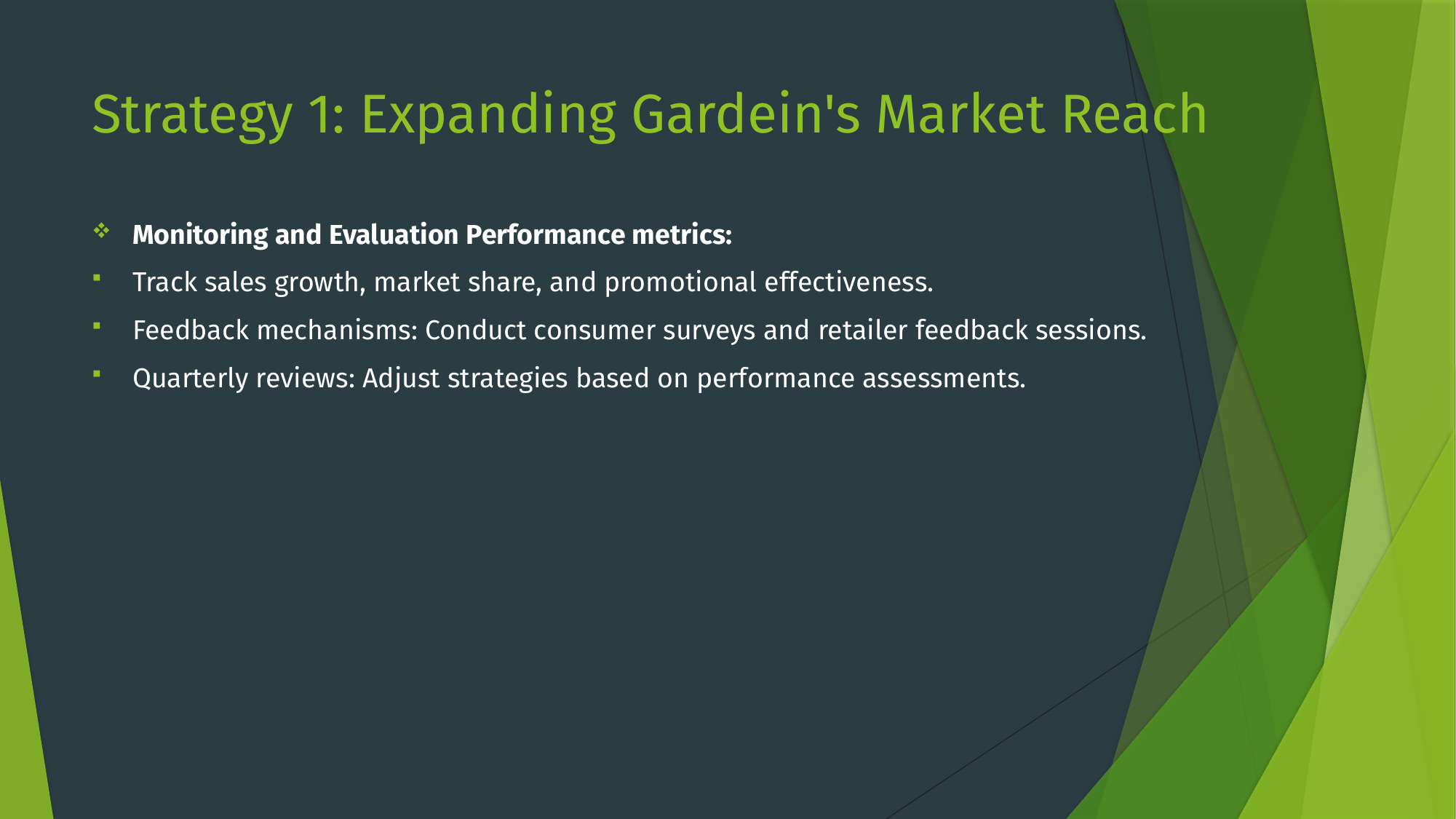

# Strategy 1: Expanding Gardein's Market Reach
Monitoring and Evaluation Performance metrics:
Track sales growth, market share, and promotional effectiveness.
Feedback mechanisms: Conduct consumer surveys and retailer feedback sessions.
Quarterly reviews: Adjust strategies based on performance assessments.